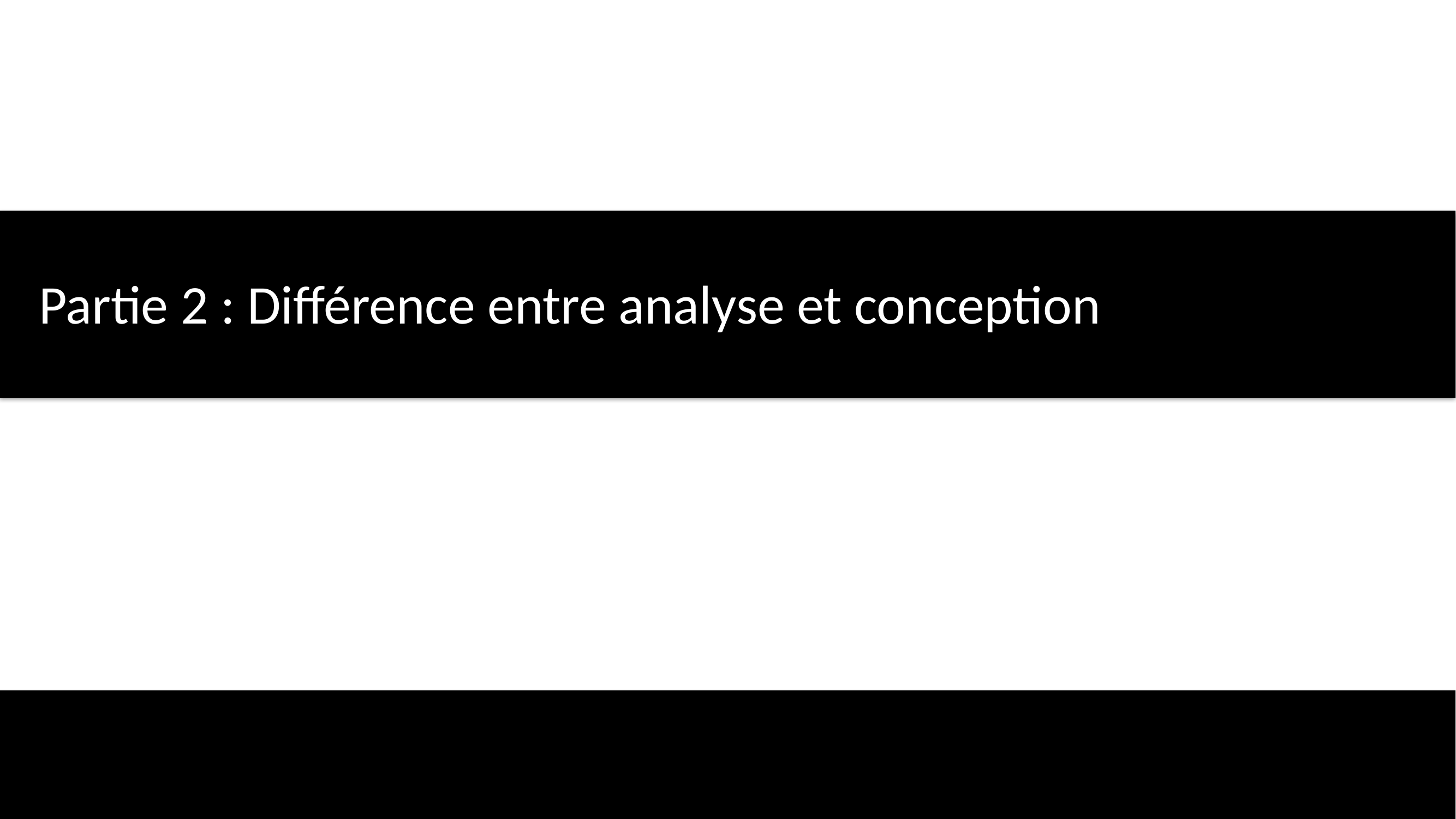

Partie 2 : Différence entre analyse et conception